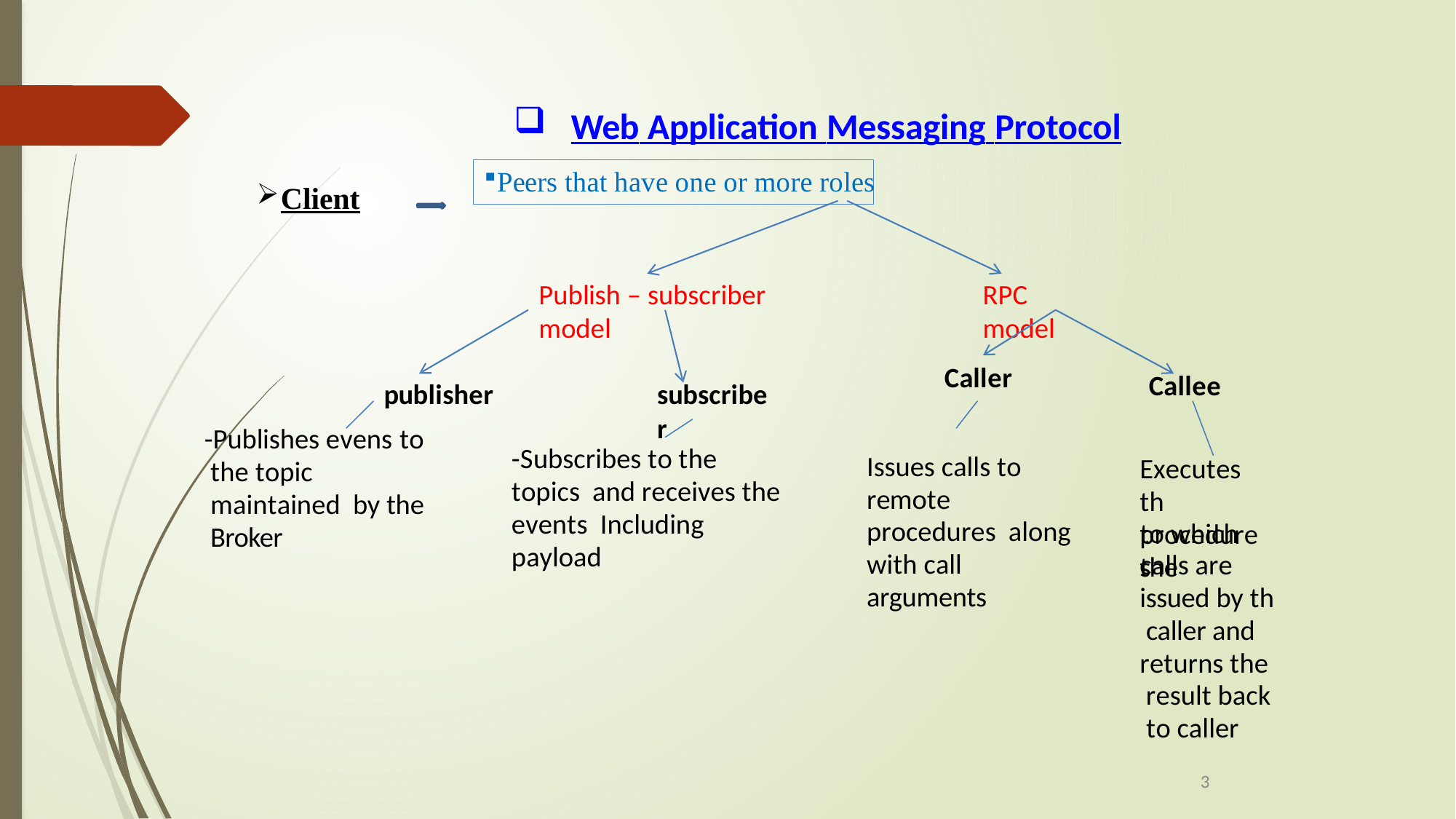

Web Application Messaging Protocol
Peers that have one or more roles

Client

Publish – subscriber model
RPC model

Caller
publisher
-Publishes evens to  the topic maintained  by the Broker
Callee
subscriber

-Subscribes to the topics  and receives the events  Including payload
Issues calls to  remote procedures  along with call  arguments
Executes th  procedures
to which the
calls are  issued by th  caller and  returns the  result back  to caller
3